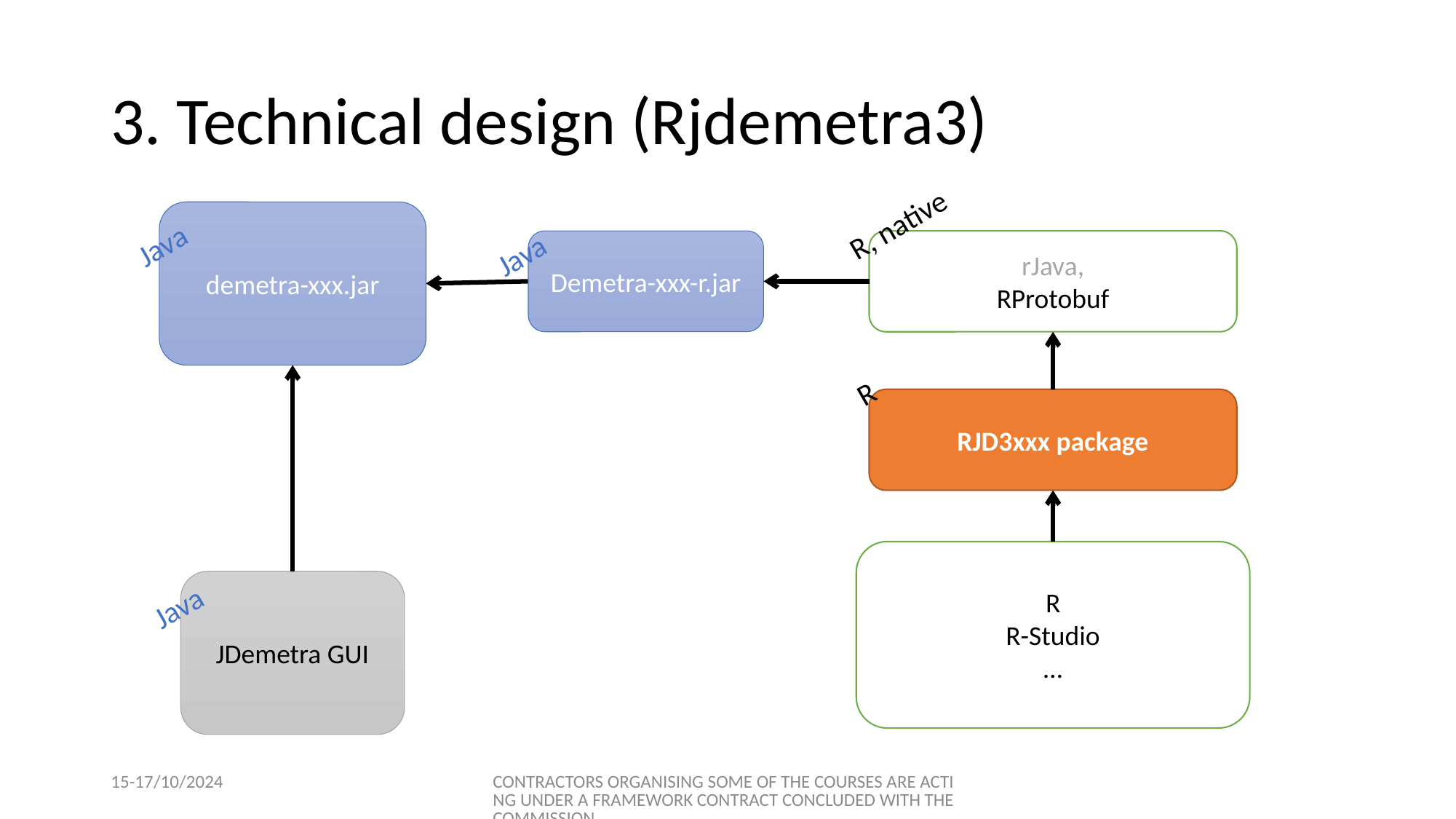

# 3. Technical design (Rjdemetra3)
R, native
Java
demetra-xxx.jar
Java
Demetra-xxx-r.jar
rJava,
RProtobuf
R
RJD3xxx package
R
R-Studio
…
Java
JDemetra GUI
15-17/10/2024
CONTRACTORS ORGANISING SOME OF THE COURSES ARE ACTING UNDER A FRAMEWORK CONTRACT CONCLUDED WITH THE COMMISSION